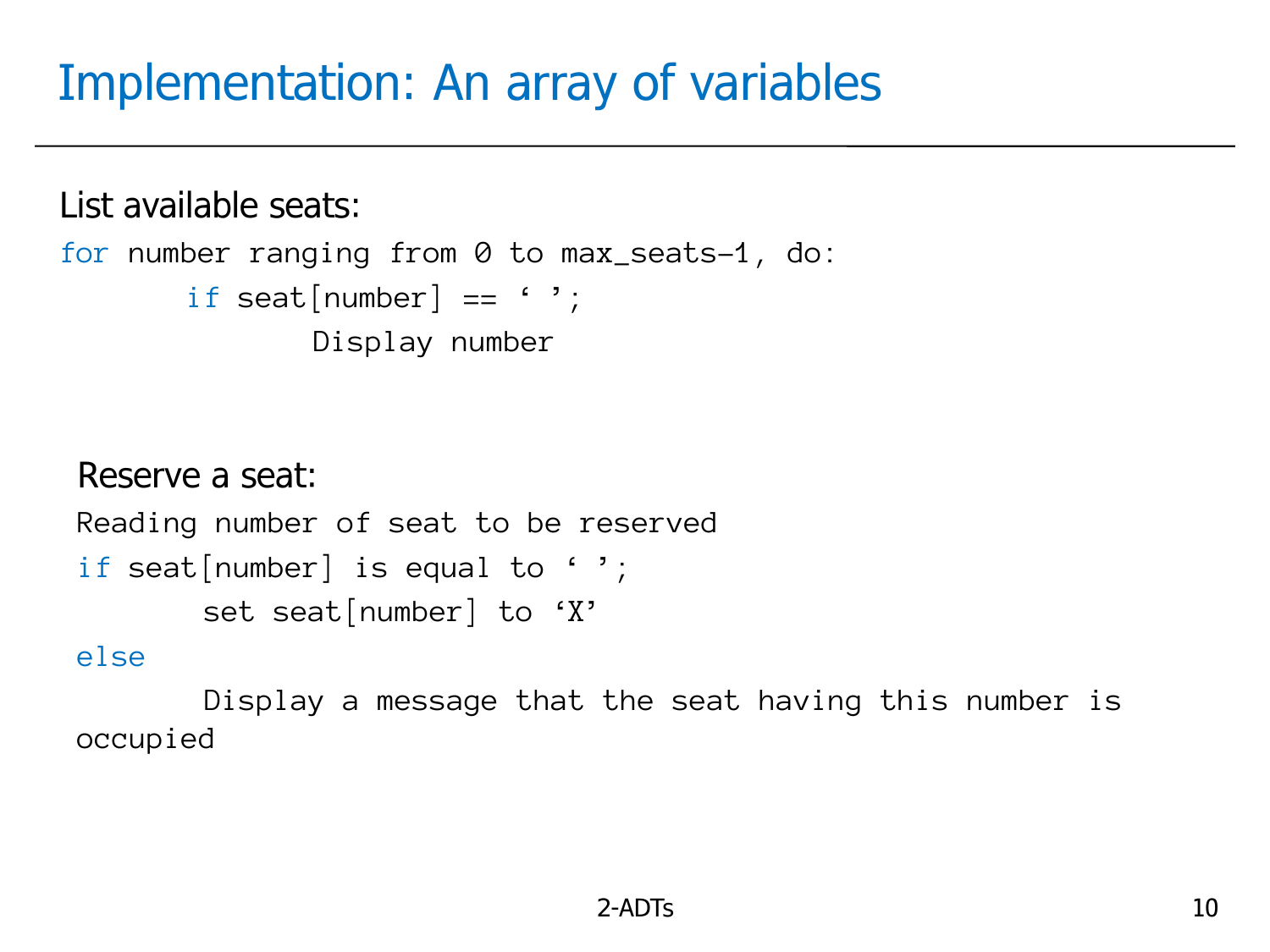

# Implementation: An array of variables
List available seats:
for number ranging from 0 to max_seats-1, do:
	if seat[number] == ‘ ’;
		Display number

Reserve a seat:
Reading number of seat to be reserved
if seat[number] is equal to ‘ ’;
	set seat[number] to ‘X’
else
	Display a message that the seat having this number is 	occupied

2-ADTs
10